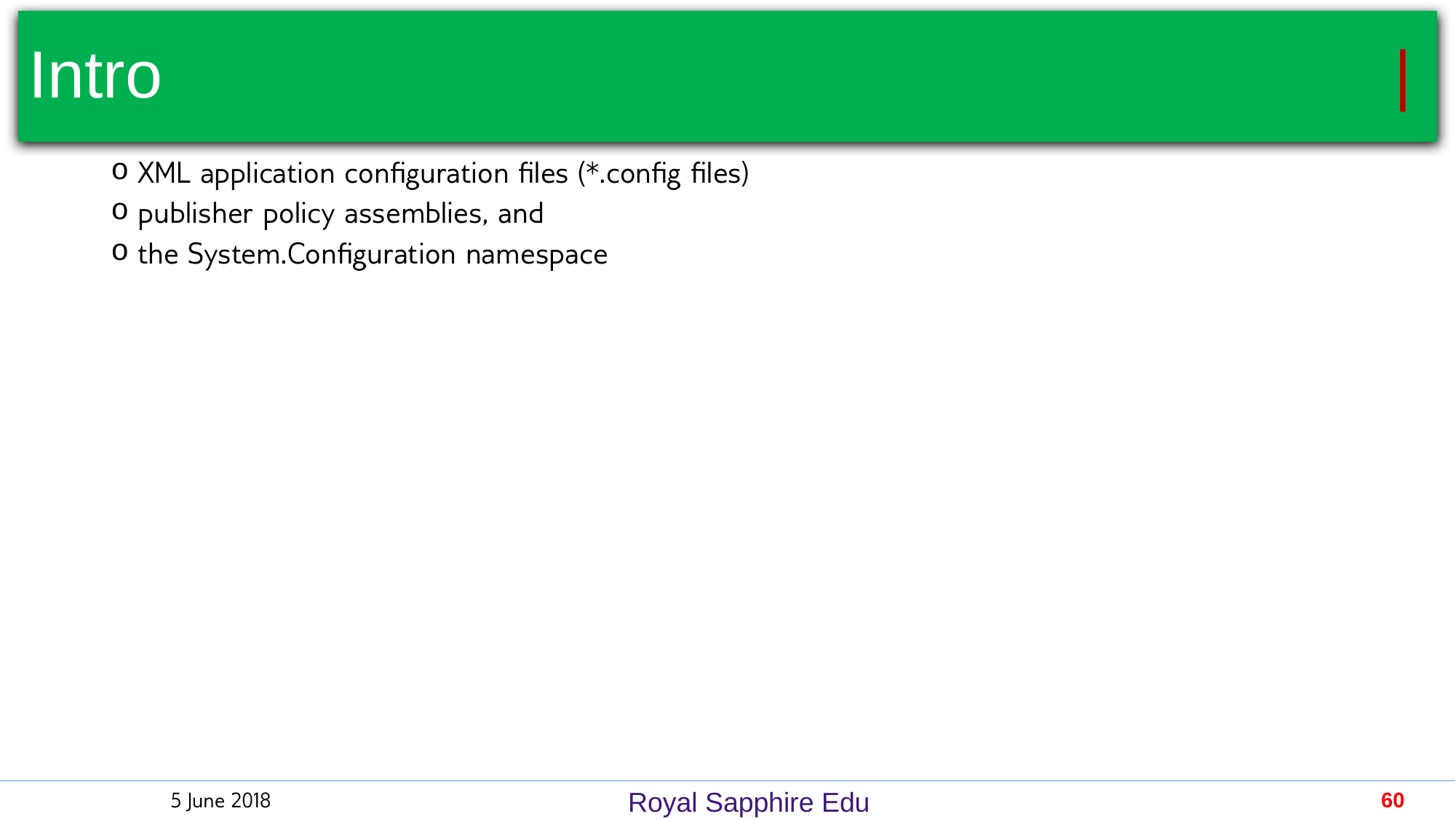

# Intro											   |
XML application configuration files (*.config files)
publisher policy assemblies, and
the System.Configuration namespace
5 June 2018
60